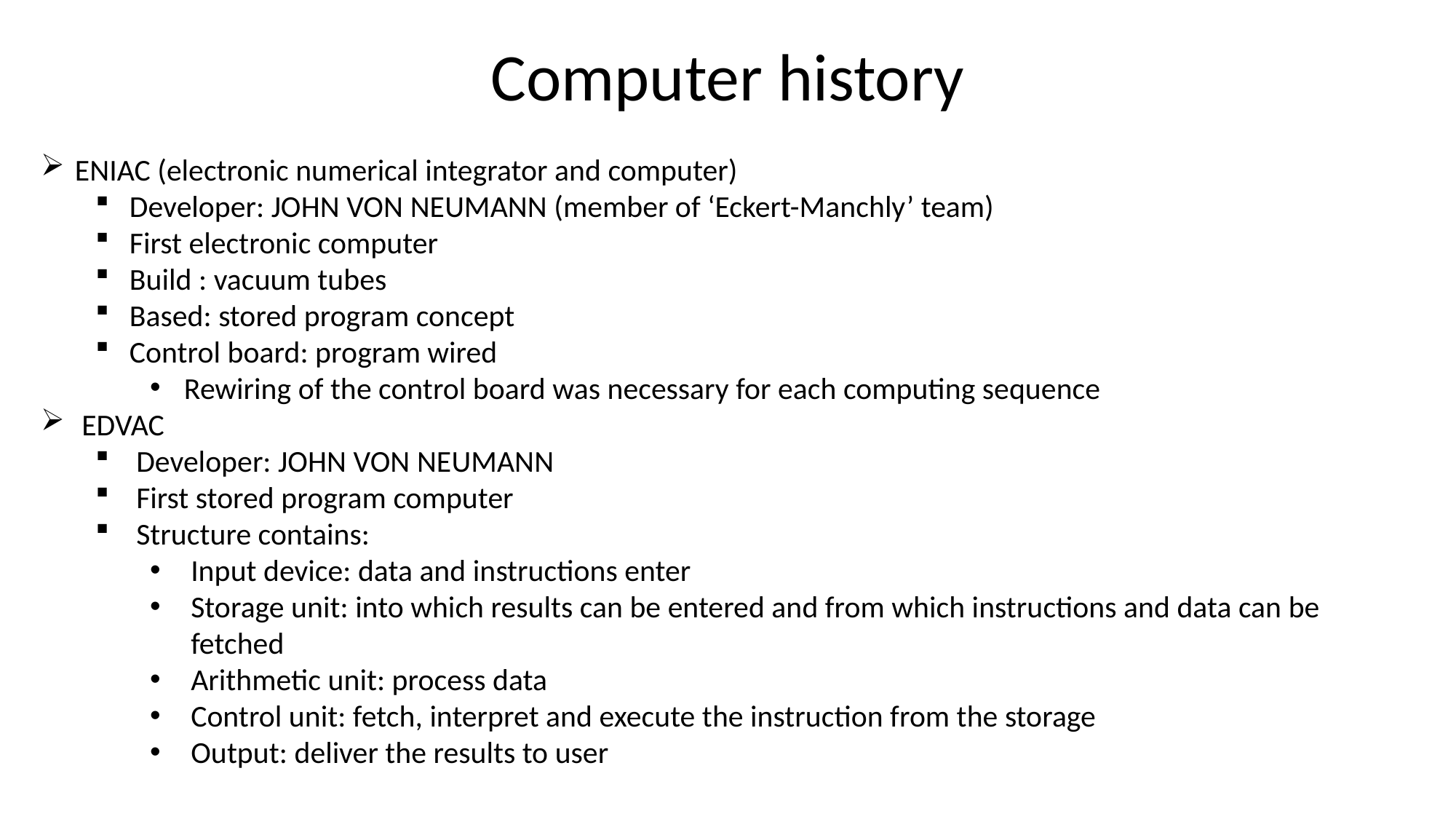

# Computer history
ENIAC (electronic numerical integrator and computer)
Developer: JOHN VON NEUMANN (member of ‘Eckert-Manchly’ team)
First electronic computer
Build : vacuum tubes
Based: stored program concept
Control board: program wired
Rewiring of the control board was necessary for each computing sequence
EDVAC
Developer: JOHN VON NEUMANN
First stored program computer
Structure contains:
Input device: data and instructions enter
Storage unit: into which results can be entered and from which instructions and data can be fetched
Arithmetic unit: process data
Control unit: fetch, interpret and execute the instruction from the storage
Output: deliver the results to user